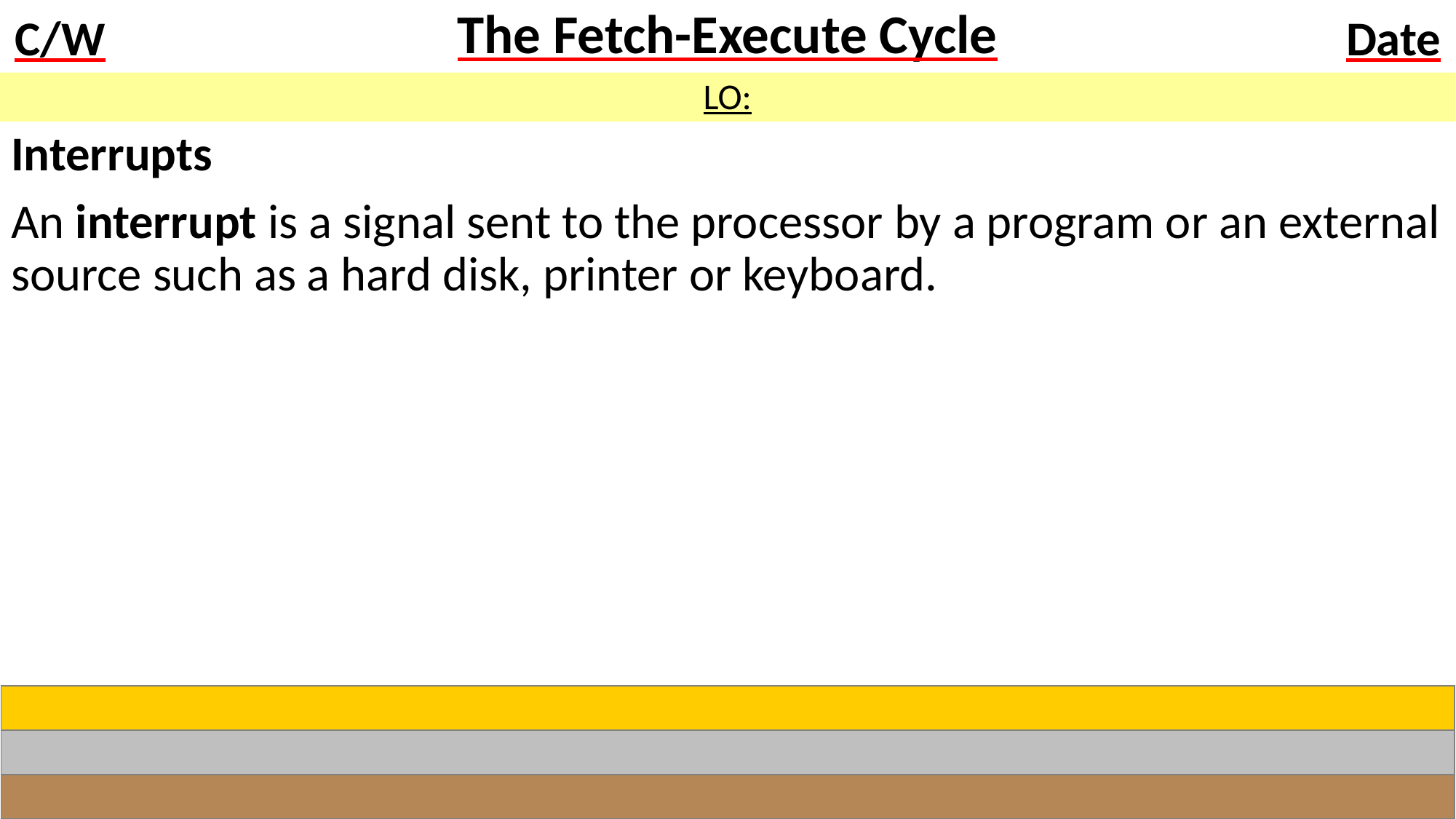

# The Fetch-Execute Cycle
LO:
Interrupts
An interrupt is a signal sent to the processor by a program or an external source such as a hard disk, printer or keyboard.